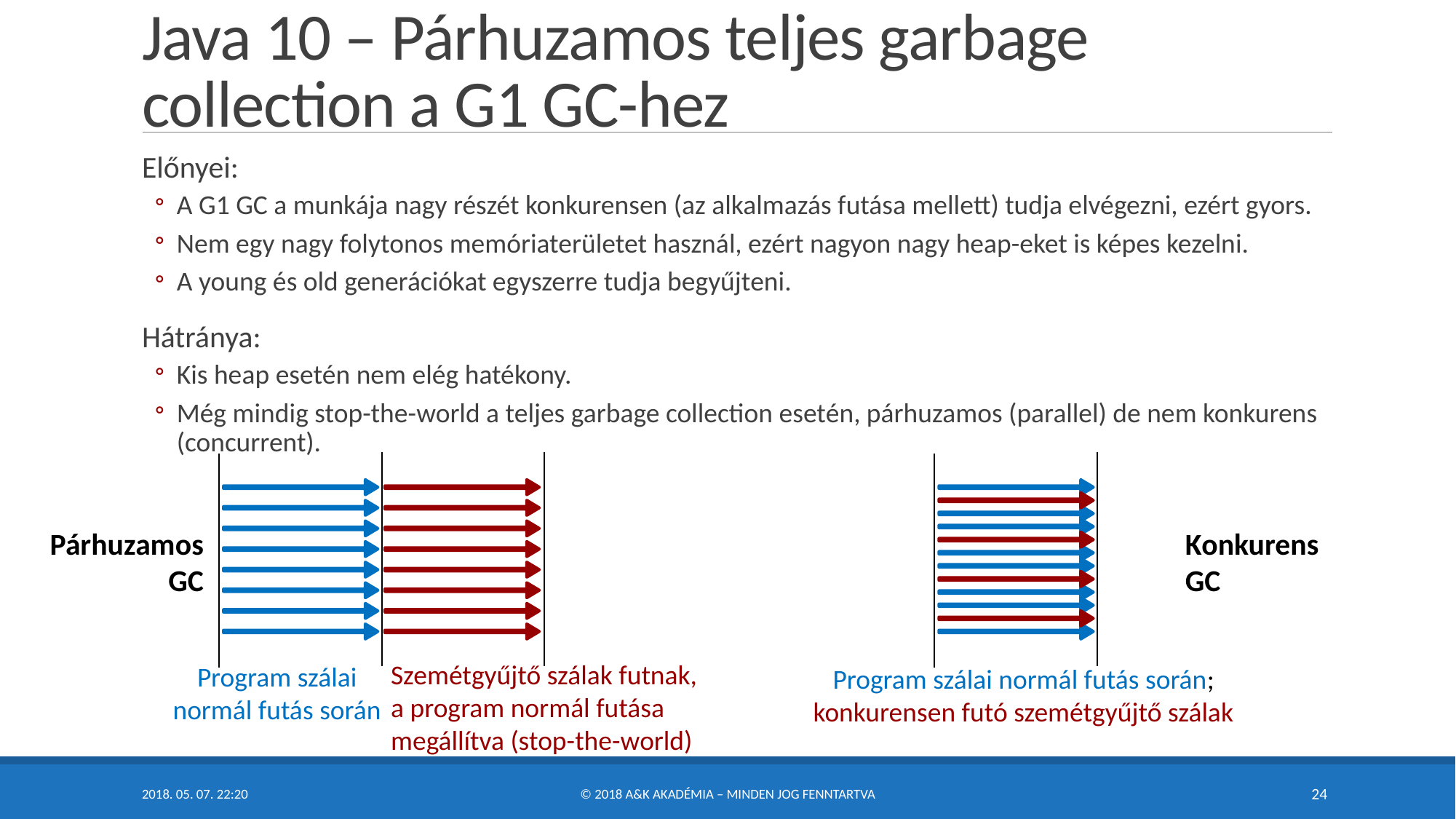

# Java 10 – Párhuzamos teljes garbage collection a G1 GC-hez
Előnyei:
A G1 GC a munkája nagy részét konkurensen (az alkalmazás futása mellett) tudja elvégezni, ezért gyors.
Nem egy nagy folytonos memóriaterületet használ, ezért nagyon nagy heap-eket is képes kezelni.
A young és old generációkat egyszerre tudja begyűjteni.
Hátránya:
Kis heap esetén nem elég hatékony.
Még mindig stop-the-world a teljes garbage collection esetén, párhuzamos (parallel) de nem konkurens (concurrent).

Párhuzamos GC
Konkurens GC
Szemétgyűjtő szálak futnak, a program normál futása megállítva (stop-the-world)
Program szálai normál futás során
Program szálai normál futás során; konkurensen futó szemétgyűjtő szálak
2018. 05. 07. 22:20
© 2018 A&K Akadémia – Minden Jog Fenntartva
24